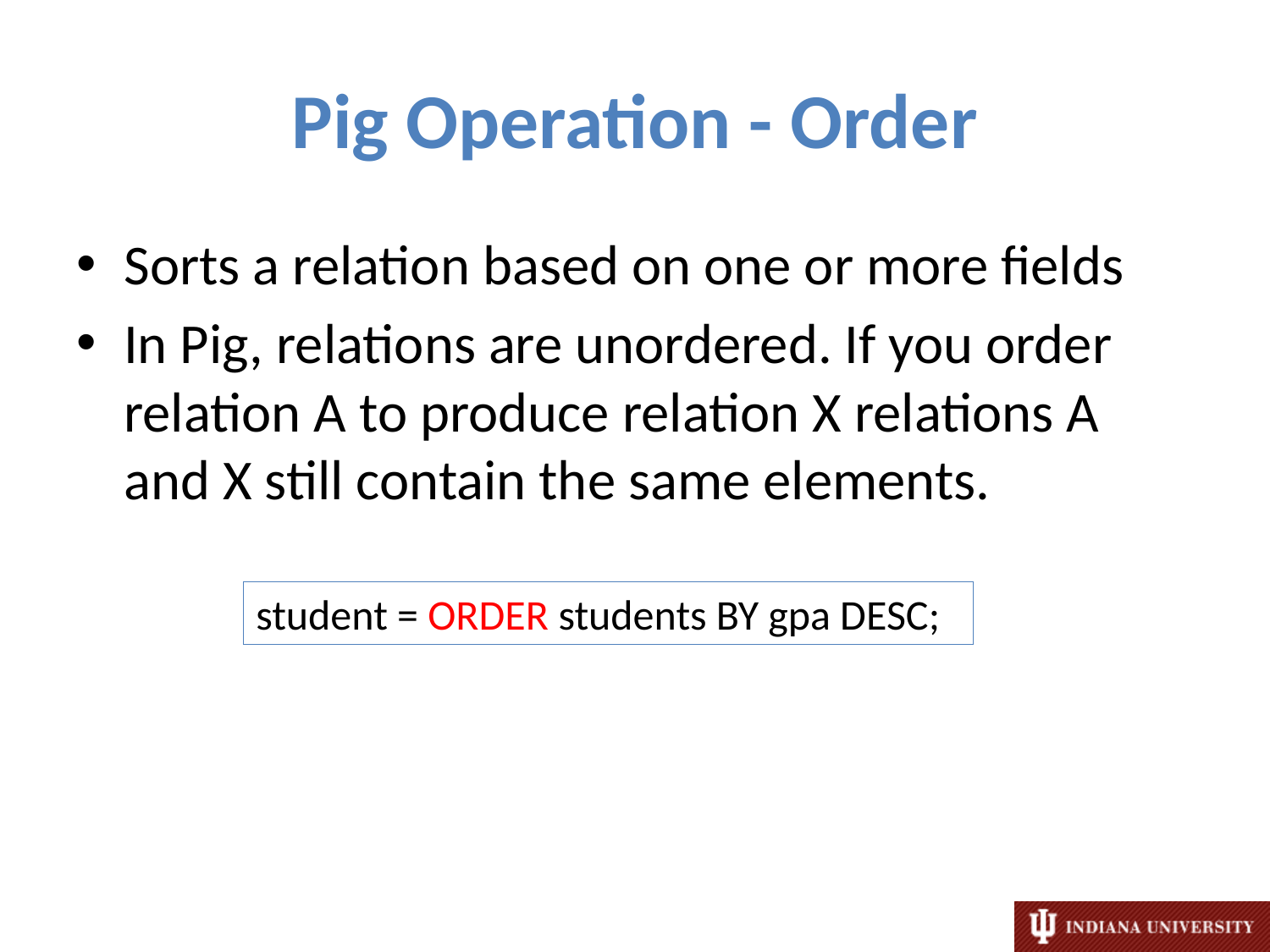

# Pig Operation - Order
Sorts a relation based on one or more fields
In Pig, relations are unordered. If you order relation A to produce relation X relations A and X still contain the same elements.

student = ORDER students BY gpa DESC;